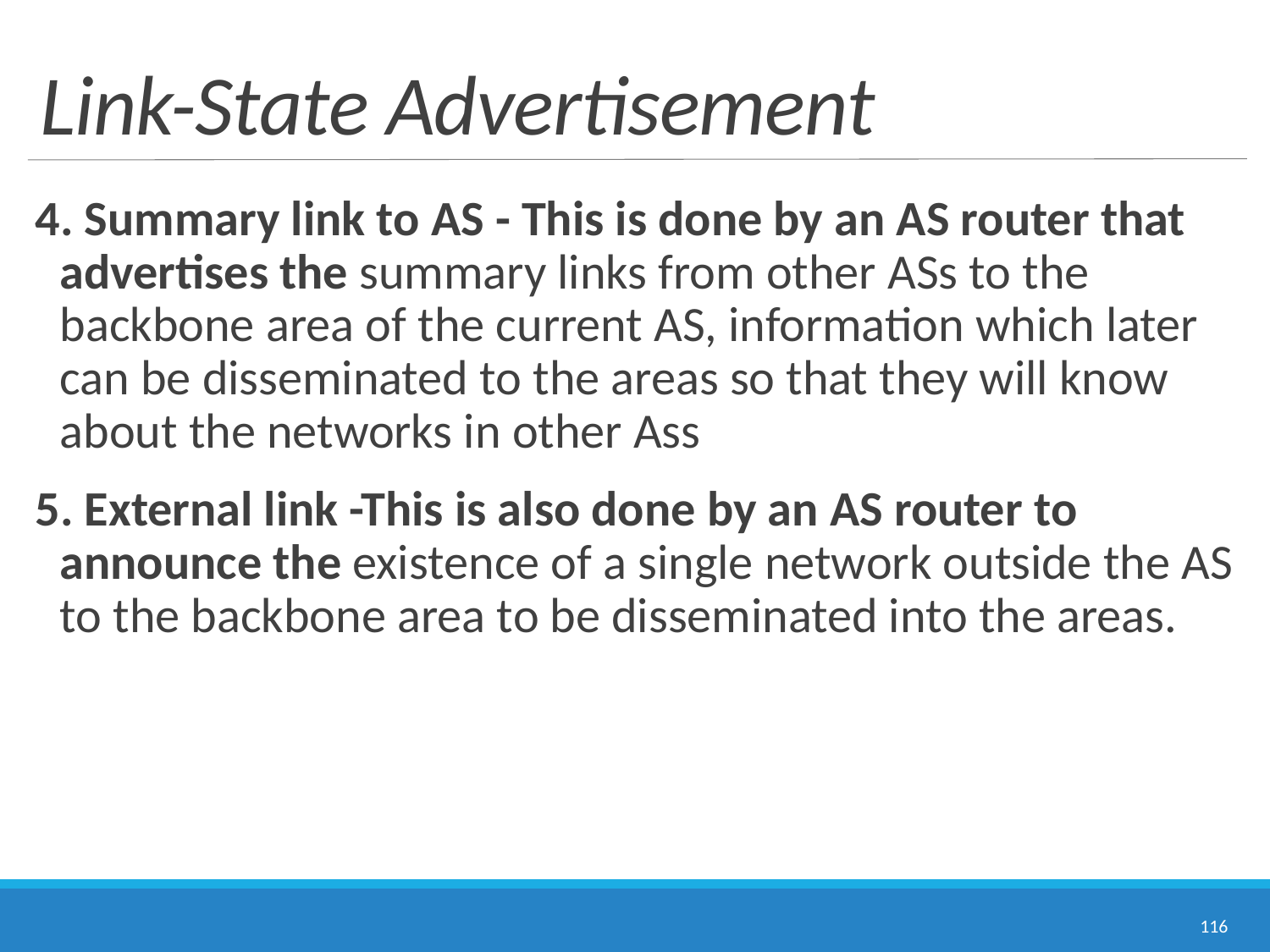

# Link-State Advertisement
4. Summary link to AS - This is done by an AS router that advertises the summary links from other ASs to the backbone area of the current AS, information which later can be disseminated to the areas so that they will know about the networks in other Ass
5. External link -This is also done by an AS router to announce the existence of a single network outside the AS to the backbone area to be disseminated into the areas.